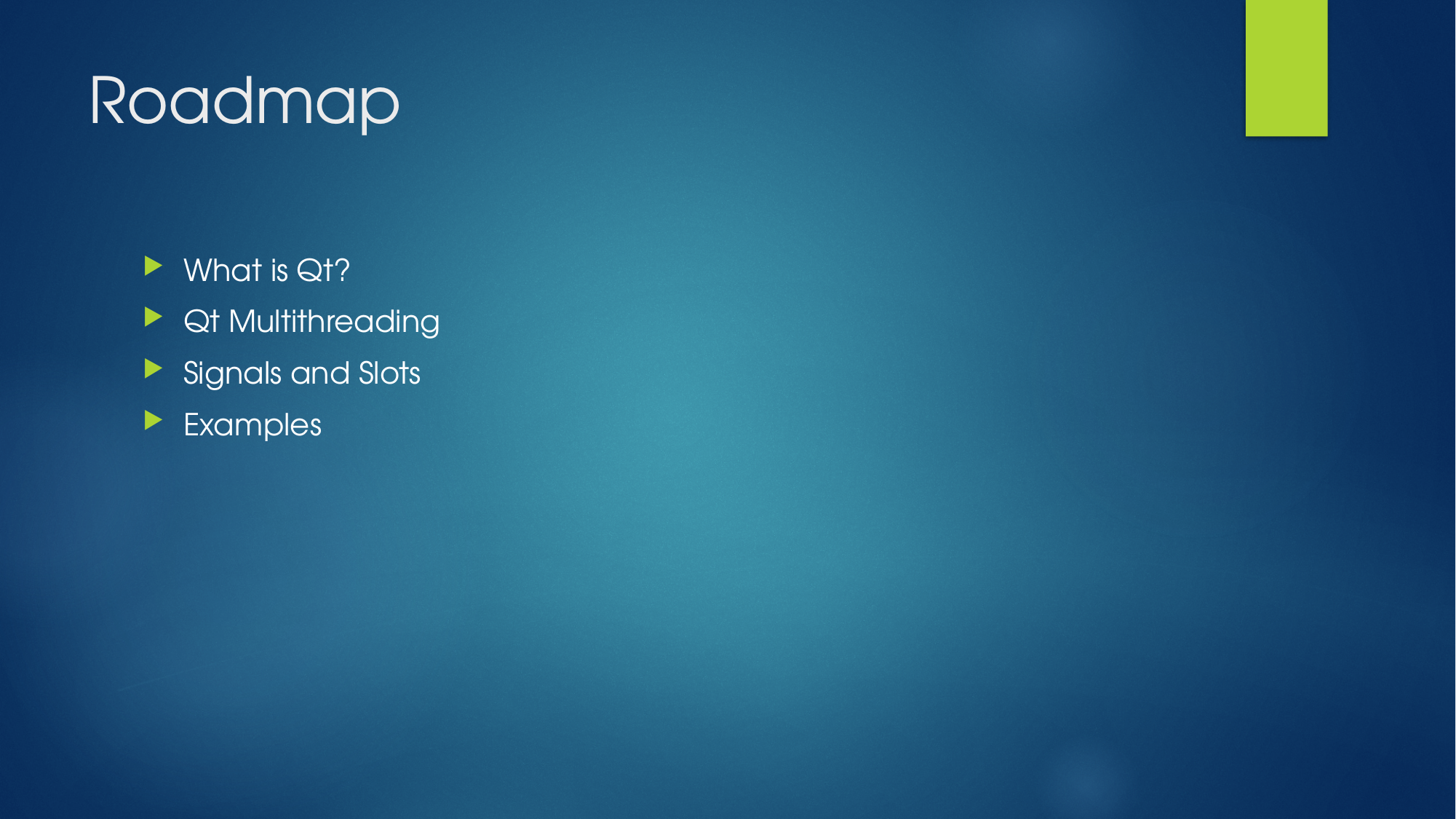

# Roadmap
What is Qt?
Qt Multithreading
Signals and Slots
Examples